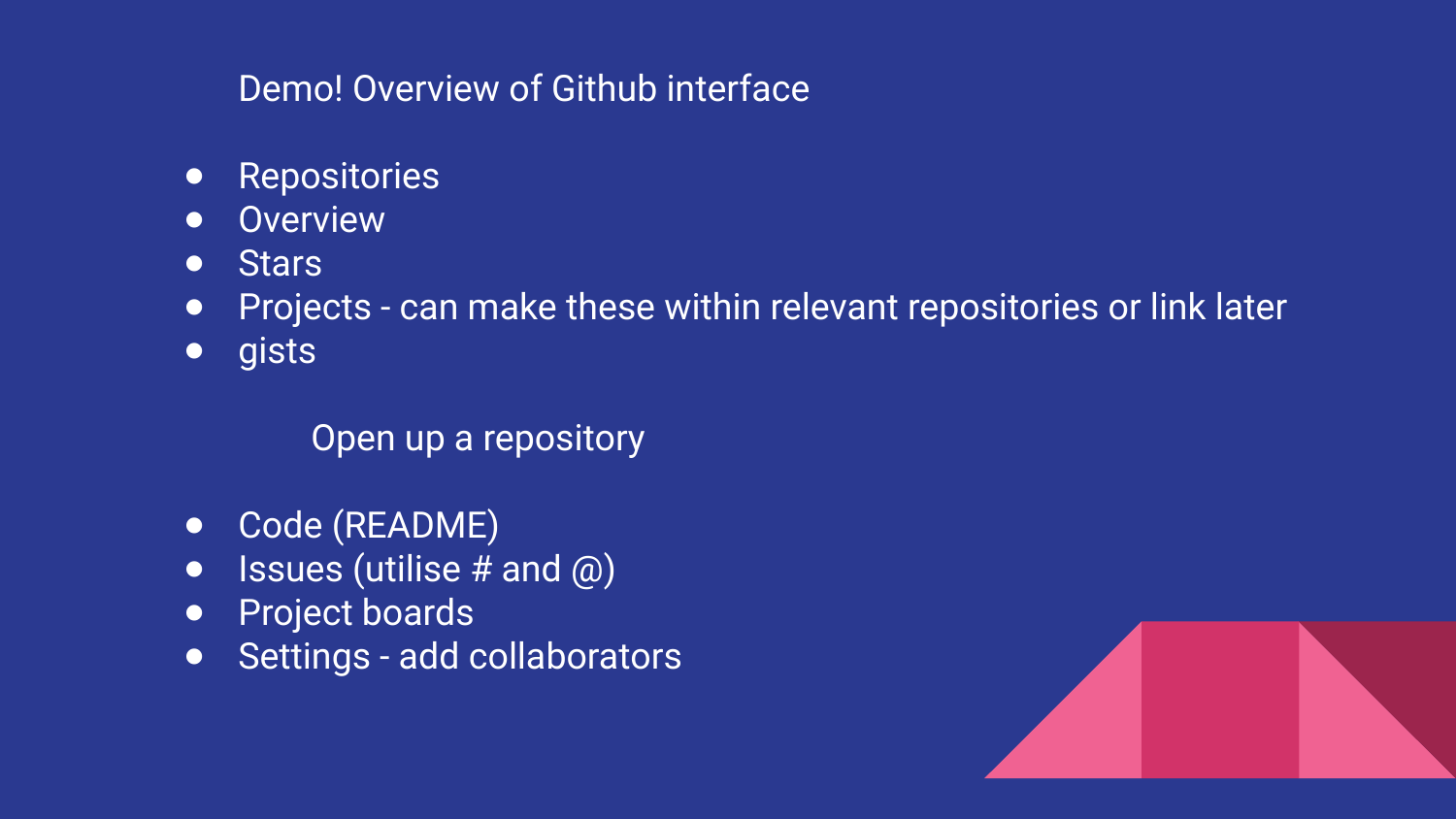

Demo! Overview of Github interface

Repositories
Overview
Stars
Projects - can make these within relevant repositories or link later
gists

	Open up a repository

Code (README)
Issues (utilise # and @)
Project boards
Settings - add collaborators